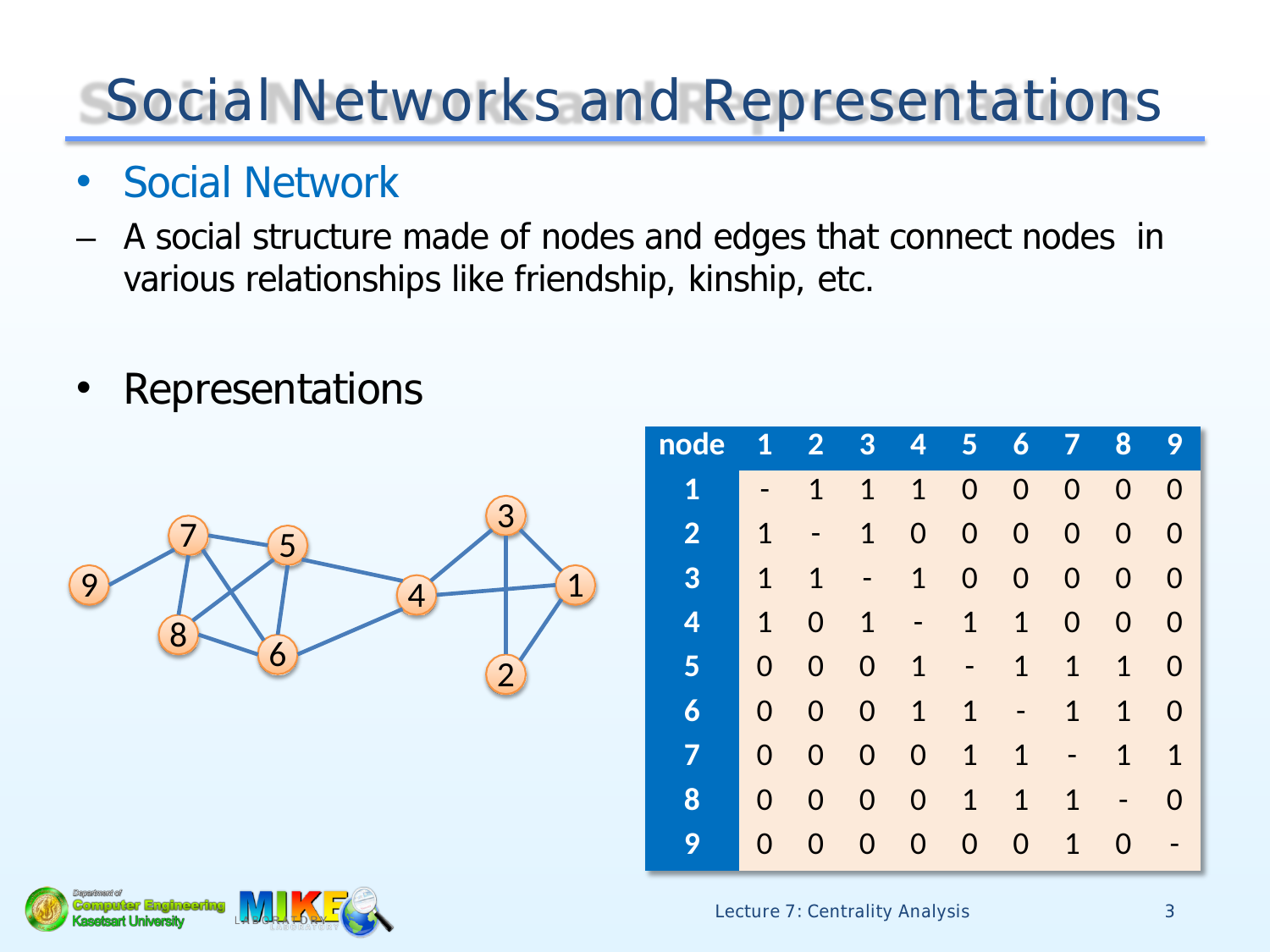

# Social Networks and Representations
Social Network
–	A social structure made of nodes and edges that connect nodes  in various relationships like friendship, kinship, etc.

Representations

| node | 1 | 2 | 3 | 4 | 5 | 6 | 7 | 8 | 9 |
| --- | --- | --- | --- | --- | --- | --- | --- | --- | --- |
| 1 | - | 1 | 1 | 1 | 0 | 0 | 0 | 0 | 0 |
| 2 | 1 | - | 1 | 0 | 0 | 0 | 0 | 0 | 0 |
| 3 | 1 | 1 | - | 1 | 0 | 0 | 0 | 0 | 0 |
| 4 | 1 | 0 | 1 | - | 1 | 1 | 0 | 0 | 0 |
| 5 | 0 | 0 | 0 | 1 | - | 1 | 1 | 1 | 0 |
| 6 | 0 | 0 | 0 | 1 | 1 | - | 1 | 1 | 0 |
| 7 | 0 | 0 | 0 | 0 | 1 | 1 | - | 1 | 1 |
| 8 | 0 | 0 | 0 | 0 | 1 | 1 | 1 | - | 0 |
| 9 | 0 | 0 | 0 | 0 | 0 | 0 | 1 | 0 | - |

3

7

5

9

1

4

8

6

2

Lecture 7: Centrality Analysis
3